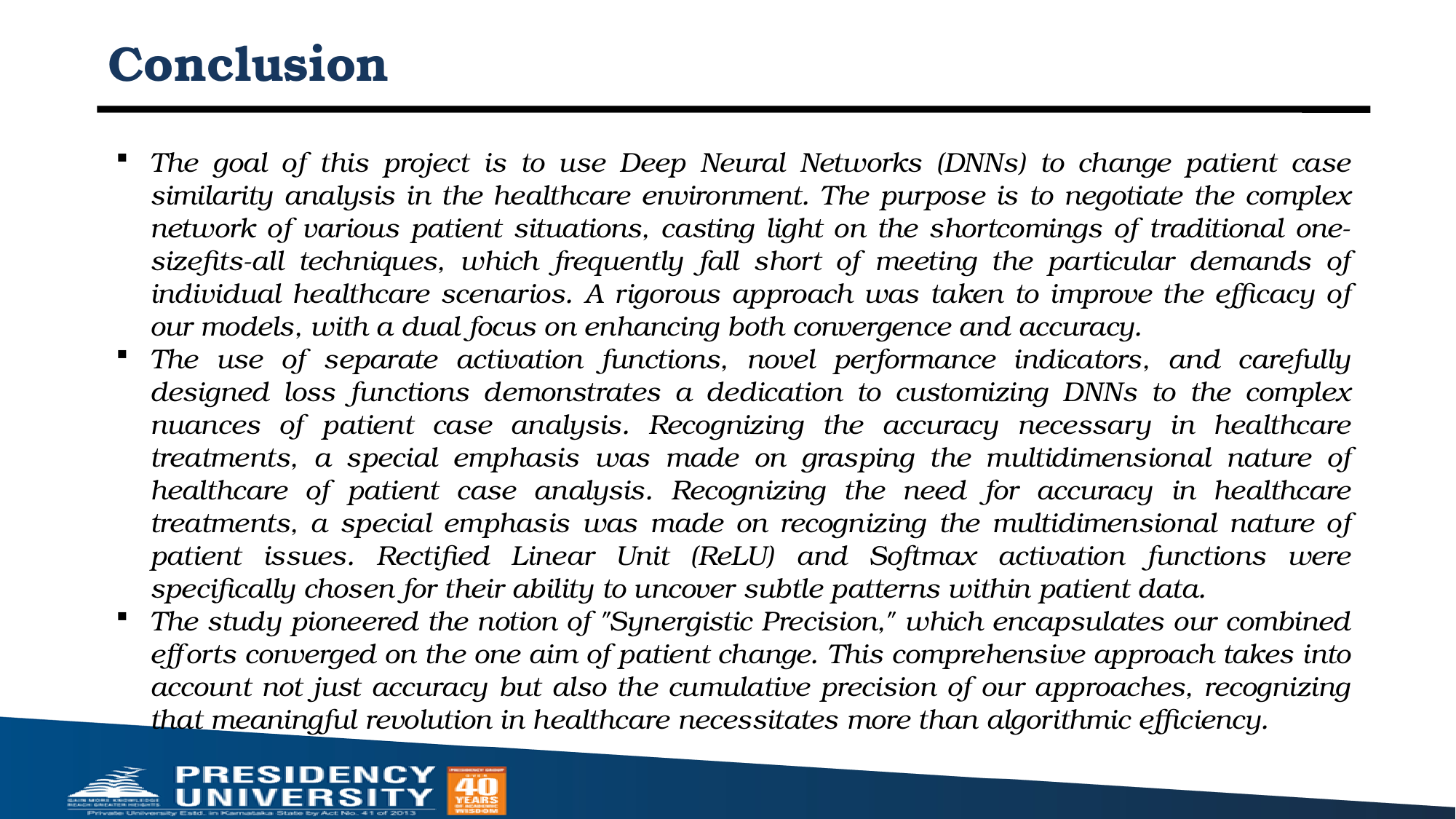

# Conclusion

The goal of this project is to use Deep Neural Networks (DNNs) to change patient case similarity analysis in the healthcare environment. The purpose is to negotiate the complex network of various patient situations, casting light on the shortcomings of traditional one-sizefits-all techniques, which frequently fall short of meeting the particular demands of individual healthcare scenarios. A rigorous approach was taken to improve the efficacy of our models, with a dual focus on enhancing both convergence and accuracy.
The use of separate activation functions, novel performance indicators, and carefully designed loss functions demonstrates a dedication to customizing DNNs to the complex nuances of patient case analysis. Recognizing the accuracy necessary in healthcare treatments, a special emphasis was made on grasping the multidimensional nature of healthcare of patient case analysis. Recognizing the need for accuracy in healthcare treatments, a special emphasis was made on recognizing the multidimensional nature of patient issues. Rectified Linear Unit (ReLU) and Softmax activation functions were specifically chosen for their ability to uncover subtle patterns within patient data.
The study pioneered the notion of "Synergistic Precision," which encapsulates our combined efforts converged on the one aim of patient change. This comprehensive approach takes into account not just accuracy but also the cumulative precision of our approaches, recognizing that meaningful revolution in healthcare necessitates more than algorithmic efficiency.